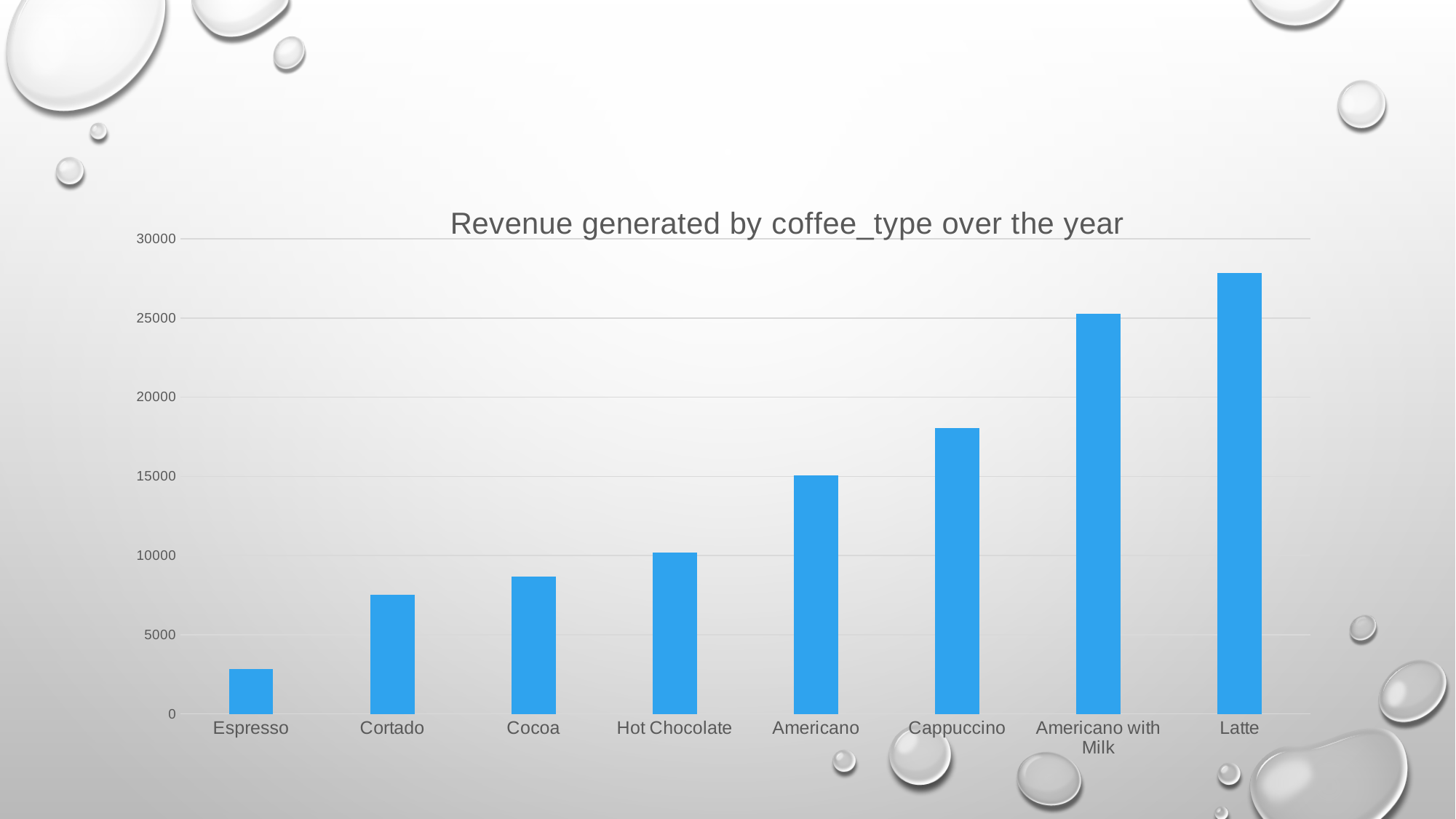

### Chart: Revenue generated by coffee_type over the year

| Category | Total |
|---|---|
| Espresso | 2814.2799999999934 |
| Cortado | 7534.860000000013 |
| Cocoa | 8678.160000000038 |
| Hot Chocolate | 10172.460000000045 |
| Americano | 15062.259999999818 |
| Cappuccino | 18034.139999999945 |
| Americano with Milk | 25269.120000000225 |
| Latte | 27866.299999999457 |